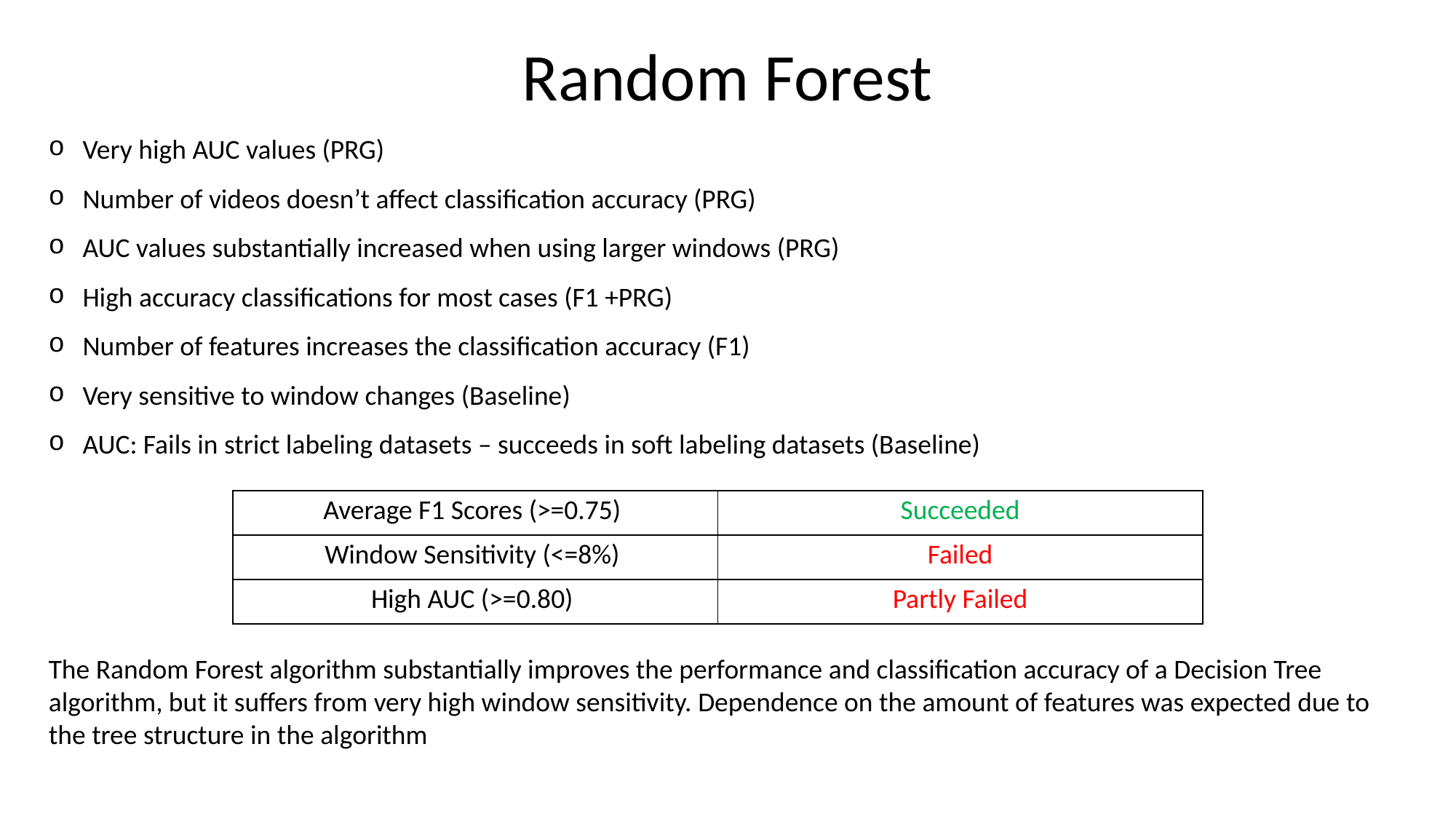

# Random Forest
Very high AUC values (PRG)
Number of videos doesn’t affect classification accuracy (PRG)
AUC values substantially increased when using larger windows (PRG)
High accuracy classifications for most cases (F1 +PRG)
Number of features increases the classification accuracy (F1)
Very sensitive to window changes (Baseline)
AUC: Fails in strict labeling datasets – succeeds in soft labeling datasets (Baseline)

| Average F1 Scores (>=0.75) | Succeeded |
| --- | --- |
| Window Sensitivity (<=8%) | Failed |
| High AUC (>=0.80) | Partly Failed |
The Random Forest algorithm substantially improves the performance and classification accuracy of a Decision Tree algorithm, but it suffers from very high window sensitivity. Dependence on the amount of features was expected due to the tree structure in the algorithm